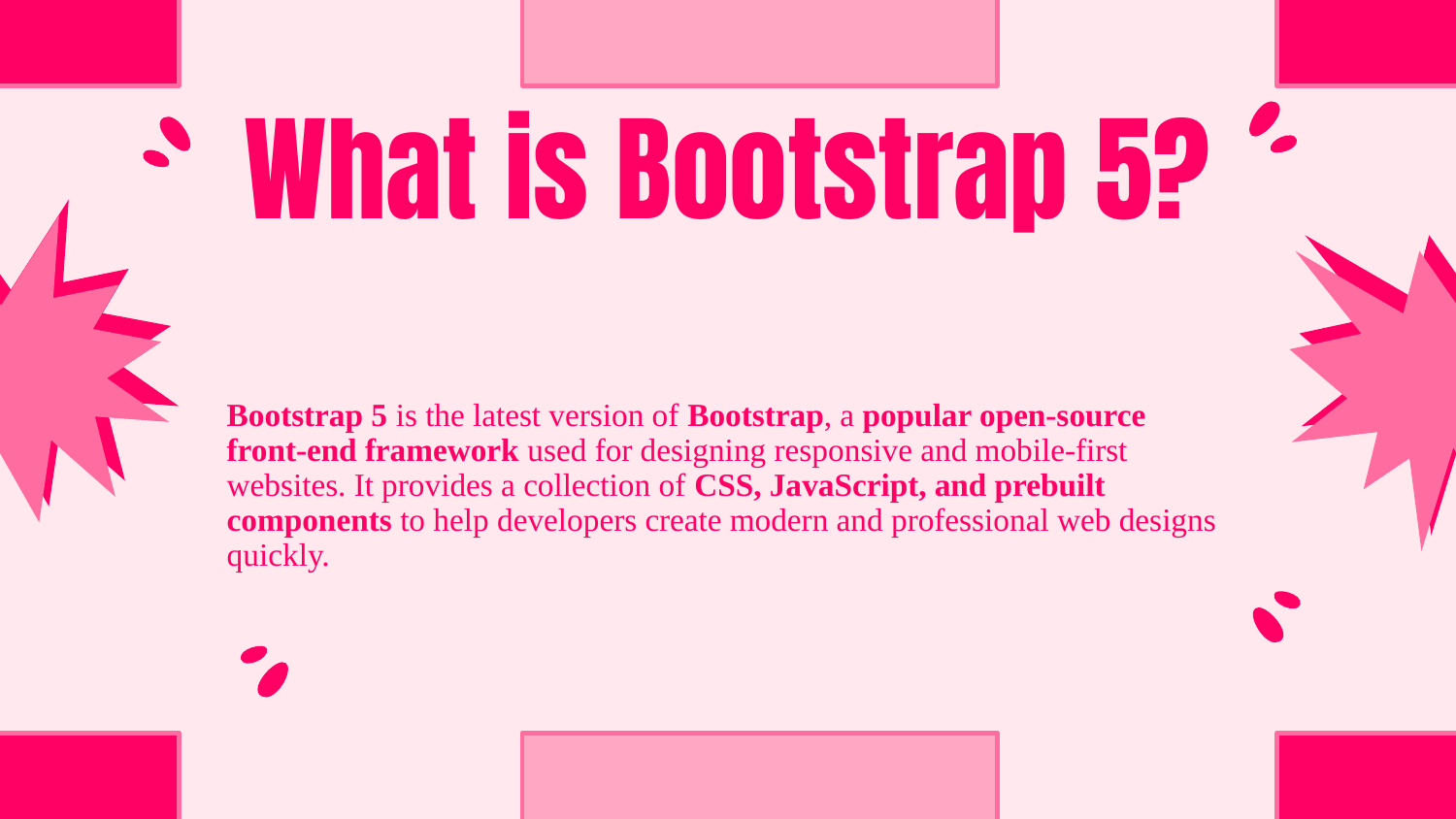

# What is Bootstrap 5?

Bootstrap 5 is the latest version of Bootstrap, a popular open-source front-end framework used for designing responsive and mobile-first websites. It provides a collection of CSS, JavaScript, and prebuilt components to help developers create modern and professional web designs quickly.